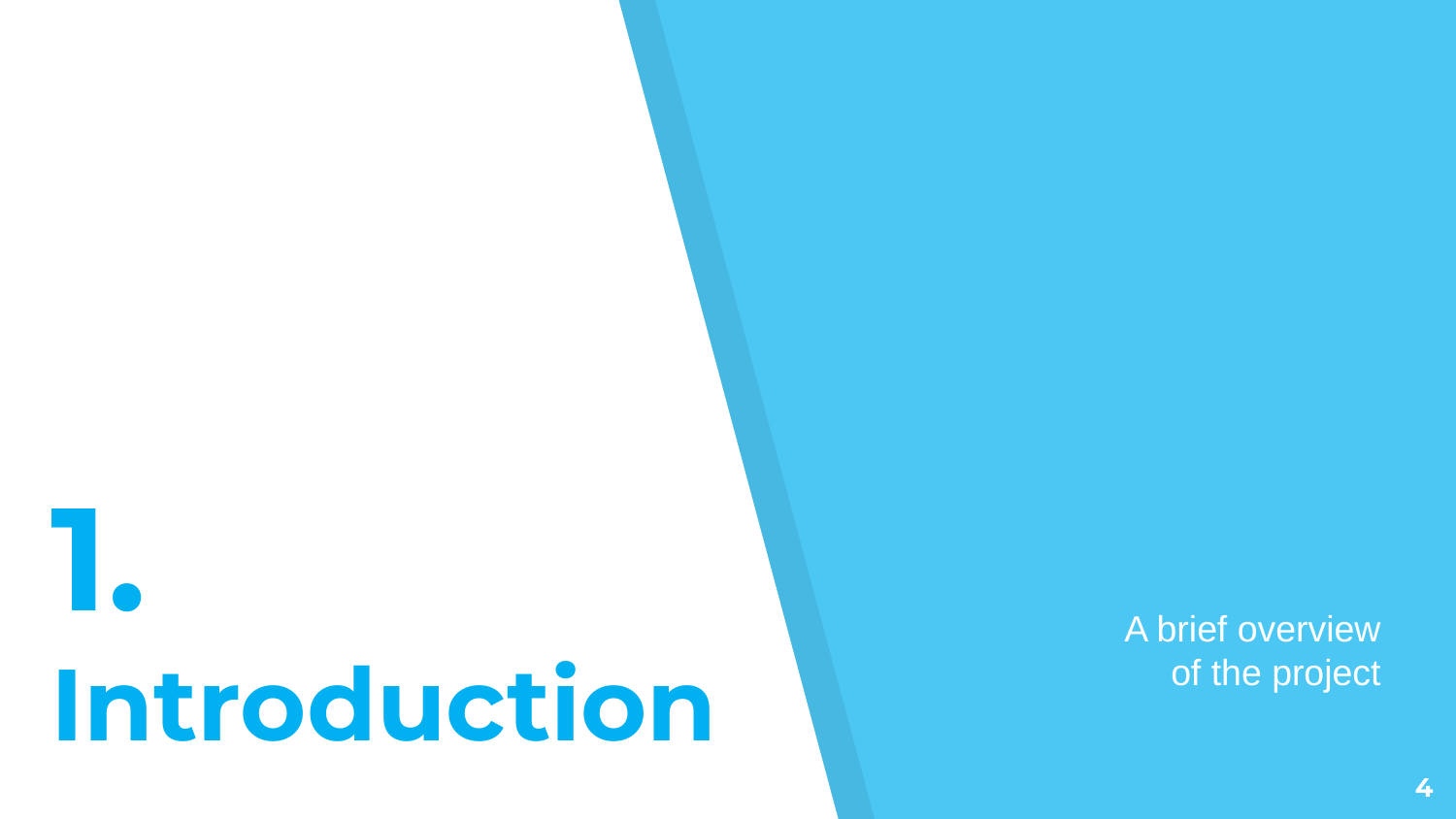

# 1. Introduction
A brief overview of the project
4